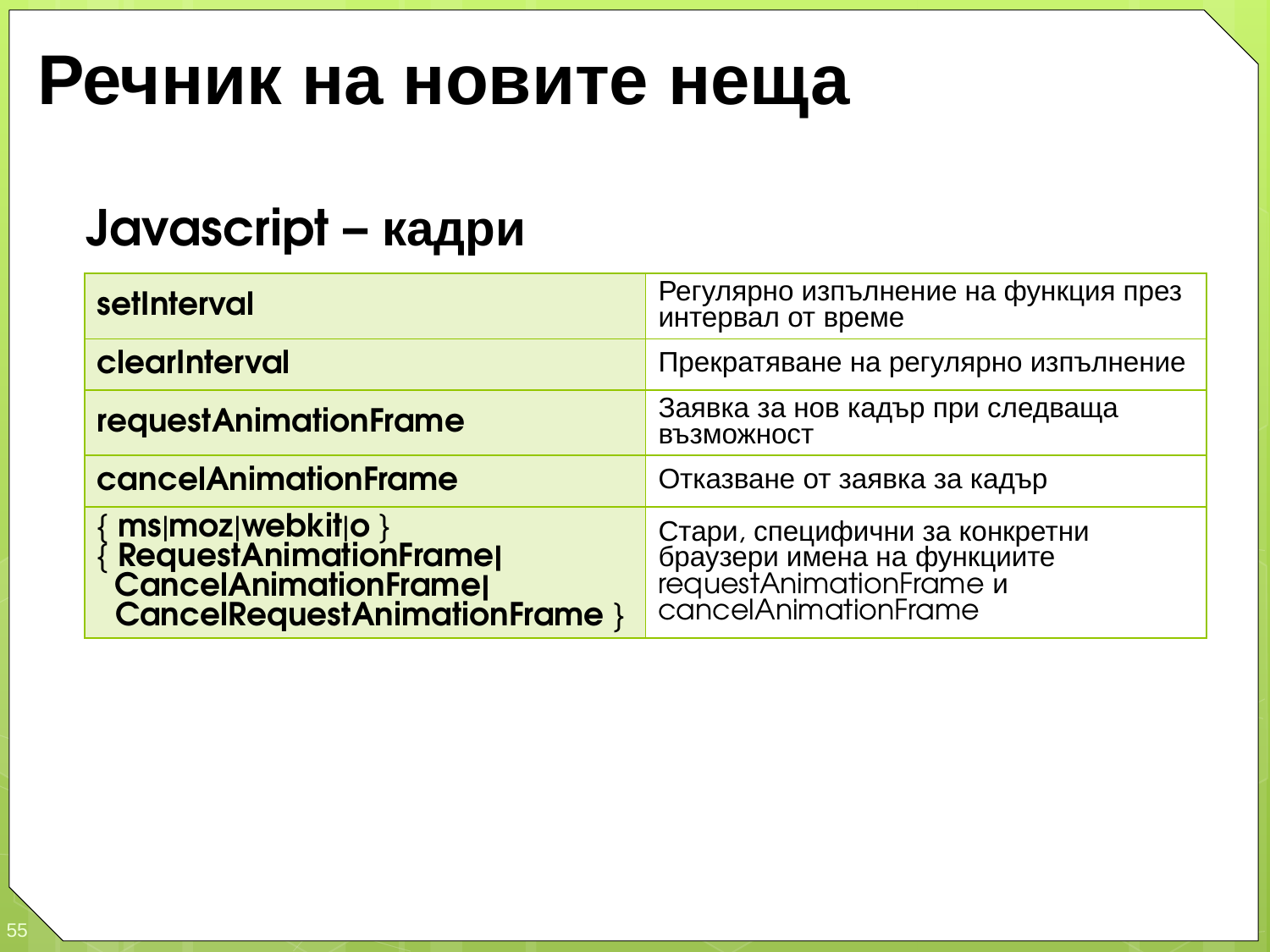

# Речник на новите неща
Javascript – кадри
| setInterval | Регулярно изпълнение на функция през интервал от време |
| --- | --- |
| clearInterval | Прекратяване на регулярно изпълнение |
| requestAnimationFrame | Заявка за нов кадър при следваща възможност |
| cancelAnimationFrame | Отказване от заявка за кадър |
| { ms|moz|webkit|o } { RequestAnimationFrame| CancelAnimationFrame| CancelRequestAnimationFrame } | Стари, специфични за конкретни браузери имена на функциите requestAnimationFrame и cancelAnimationFrame |